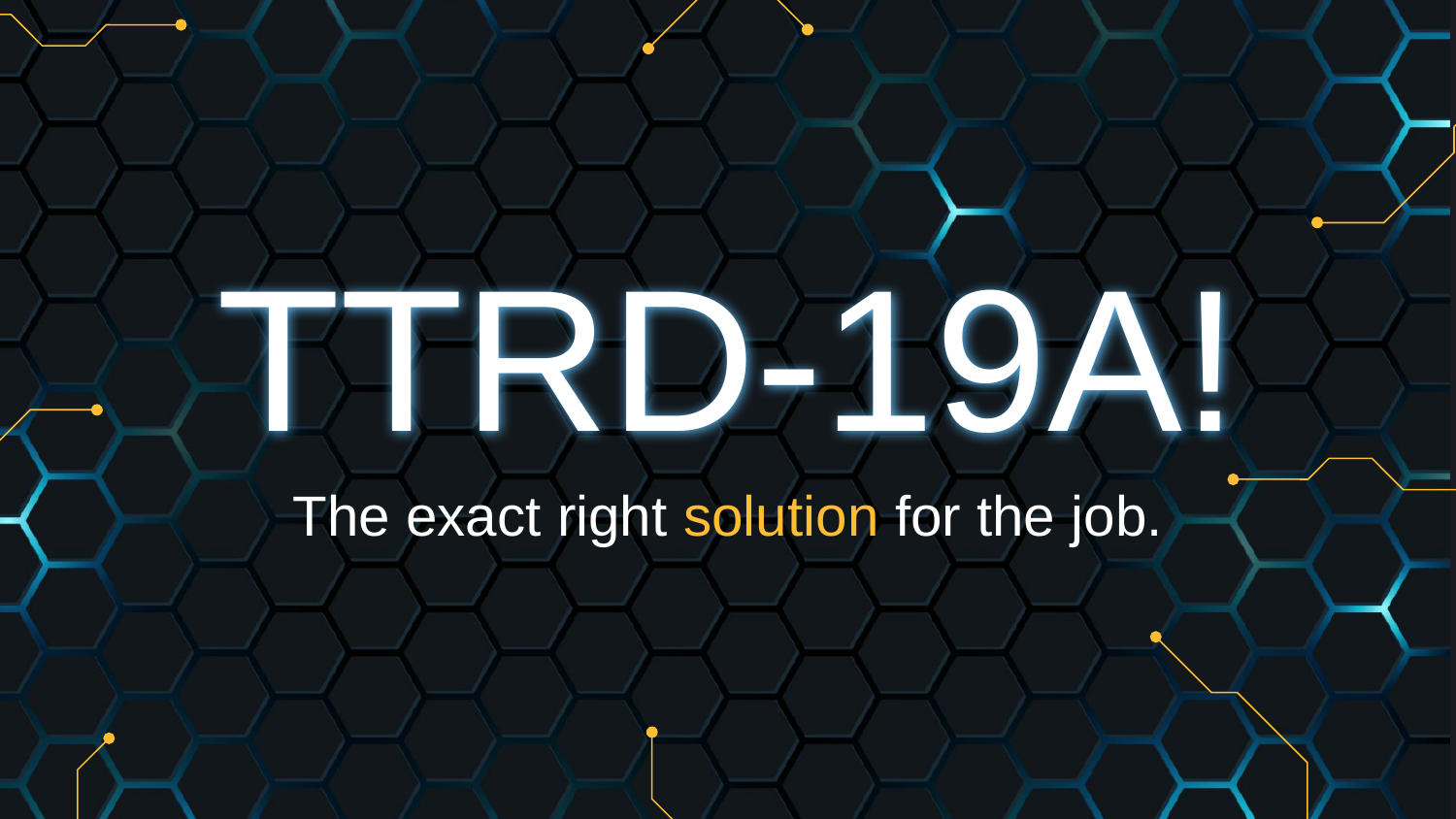

# TTRD-19A!
The exact right solution for the job.